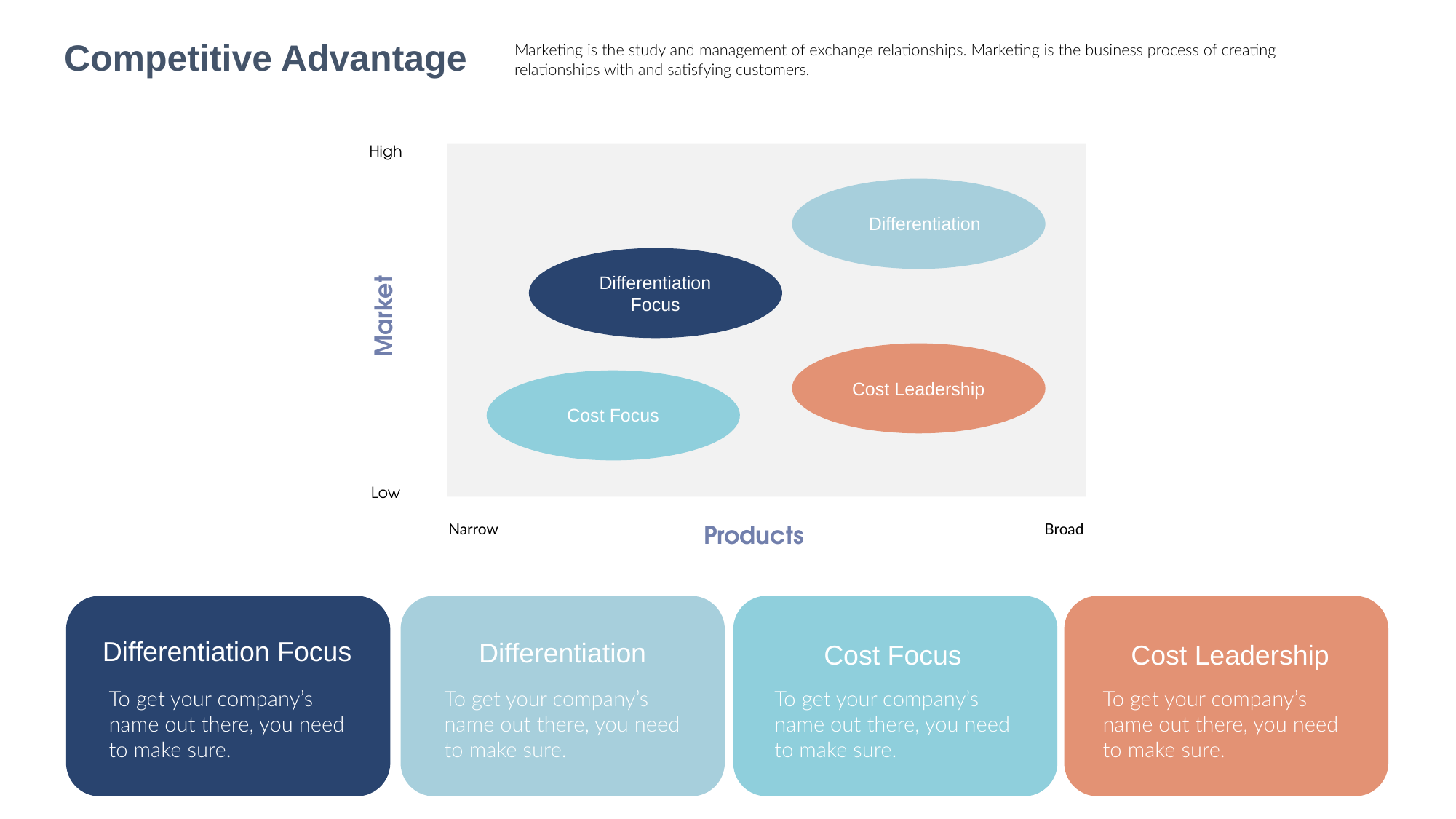

Competitive Advantage
Marketing is the study and management of exchange relationships. Marketing is the business process of creating relationships with and satisfying customers.
High

Differentiation

Differentiation Focus
Market

Cost Leadership
Cost Focus
Low
Narrow
Products
Broad

Differentiation Focus
Differentiation
Cost Focus
Cost Leadership
To get your company’s name out there, you need to make sure.
To get your company’s name out there, you need to make sure.
To get your company’s name out there, you need to make sure.
To get your company’s name out there, you need to make sure.